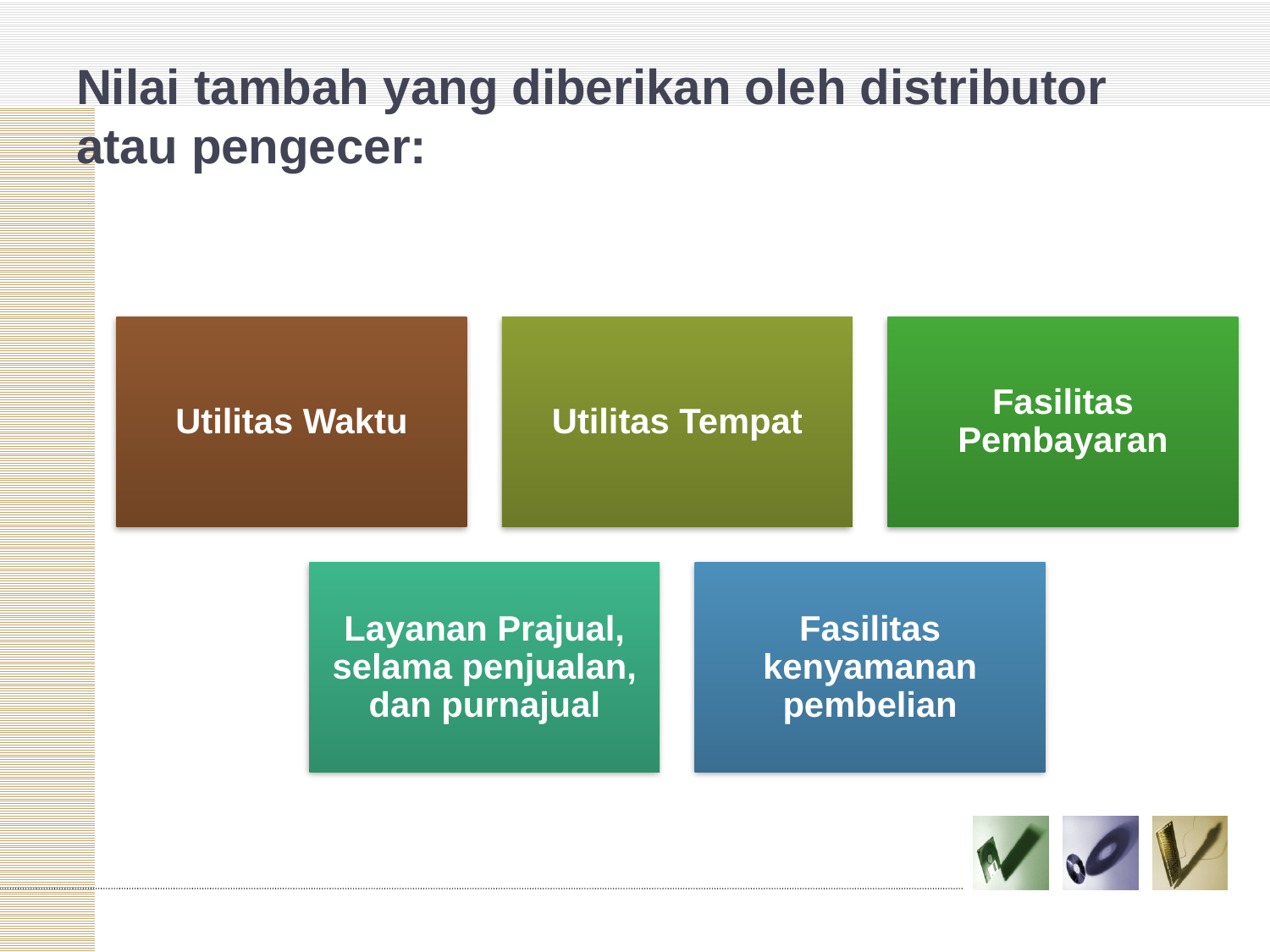

# Nilai tambah yang diberikan oleh distributor atau pengecer:
Utilitas Waktu
Utilitas Tempat
Fasilitas Pembayaran
Layanan Prajual, selama penjualan, dan purnajual
Fasilitas kenyamanan pembelian